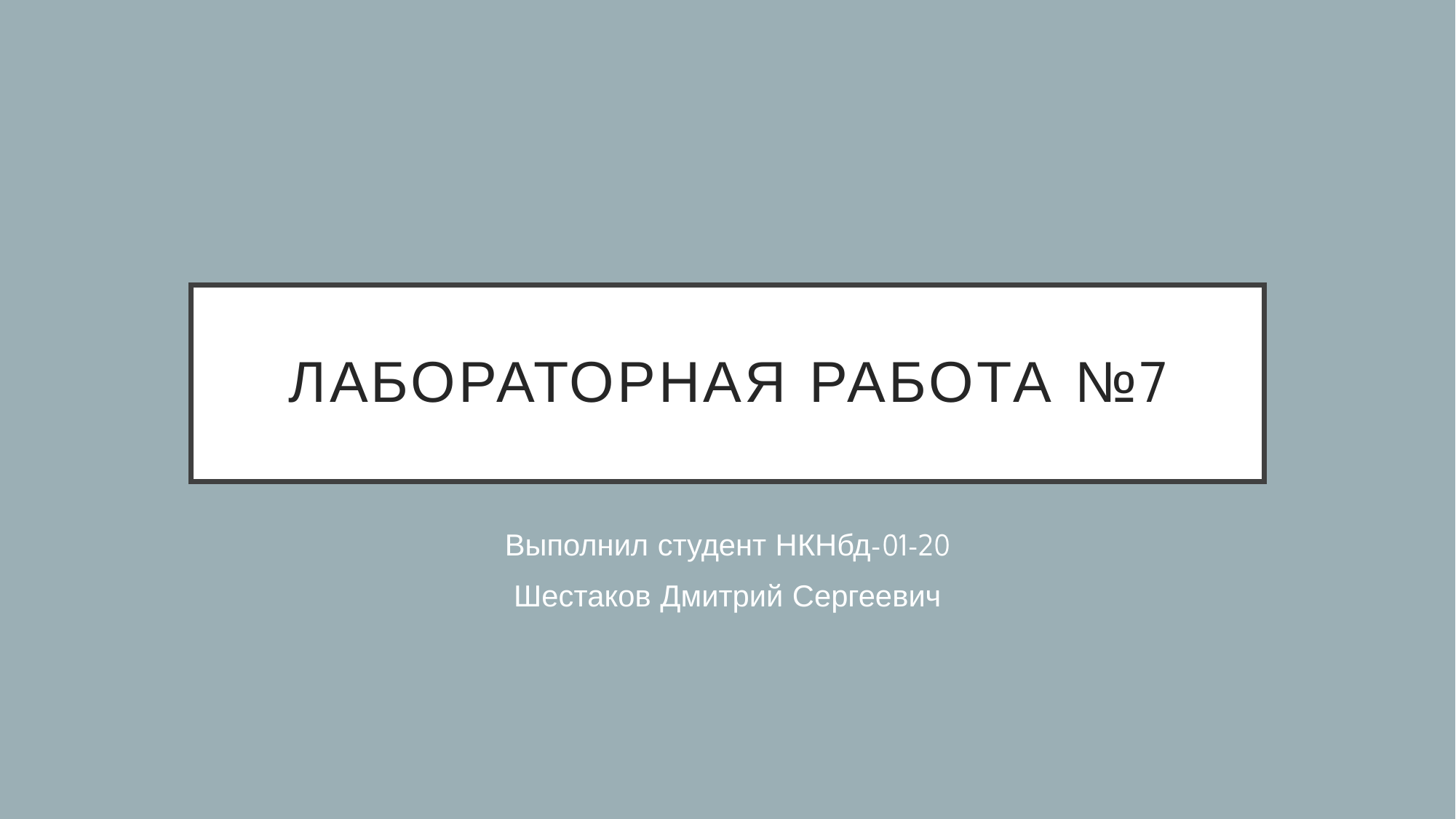

# Лабораторная работа №7
Выполнил студент НКНбд-01-20
Шестаков Дмитрий Сергеевич